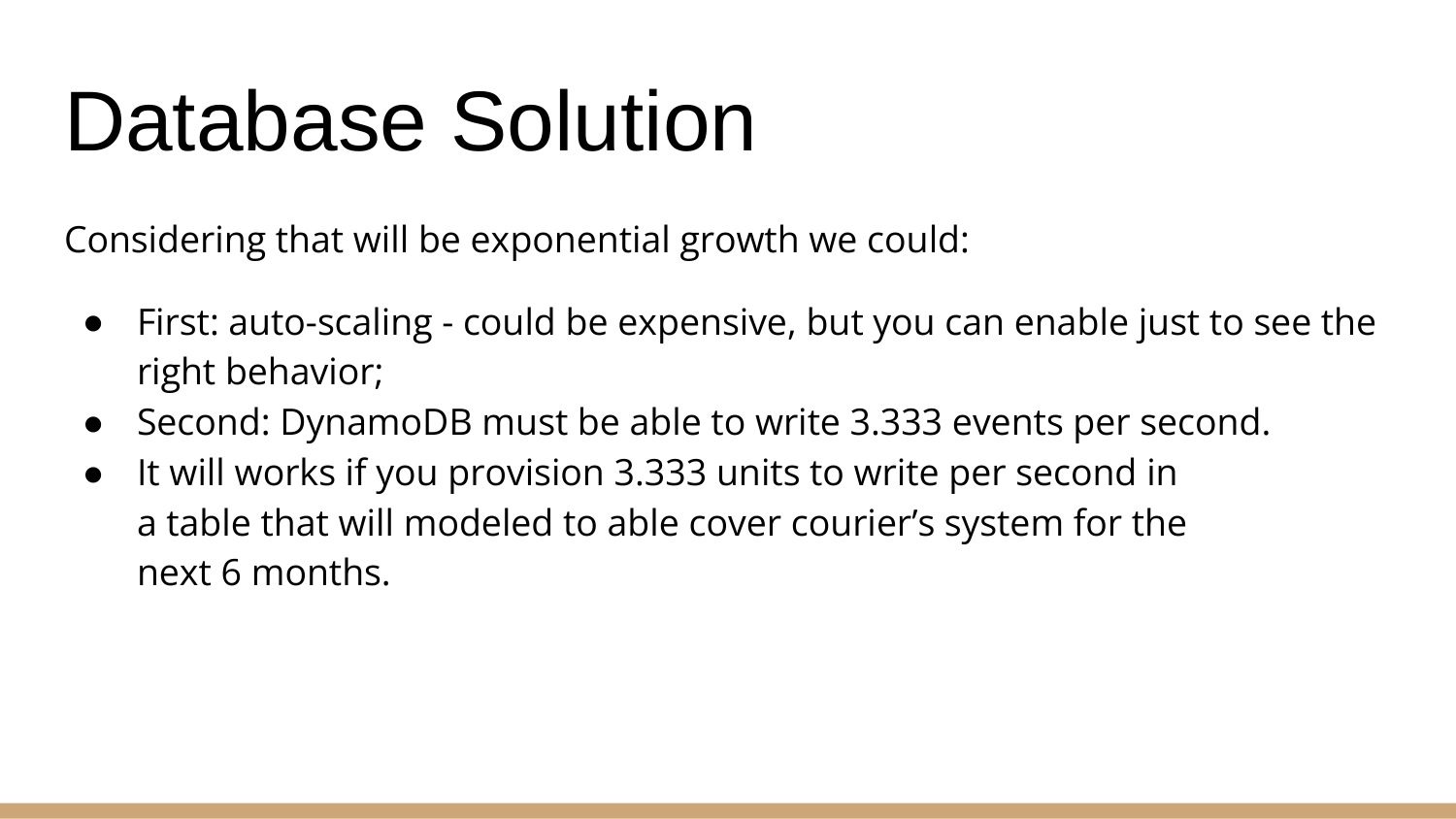

# Database Solution
Considering that will be exponential growth we could:
First: auto-scaling - could be expensive, but you can enable just to see the right behavior;
Second: DynamoDB must be able to write 3.333 events per second.
It will works if you provision 3.333 units to write per second in
a table that will modeled to able cover courier’s system for the
next 6 months.